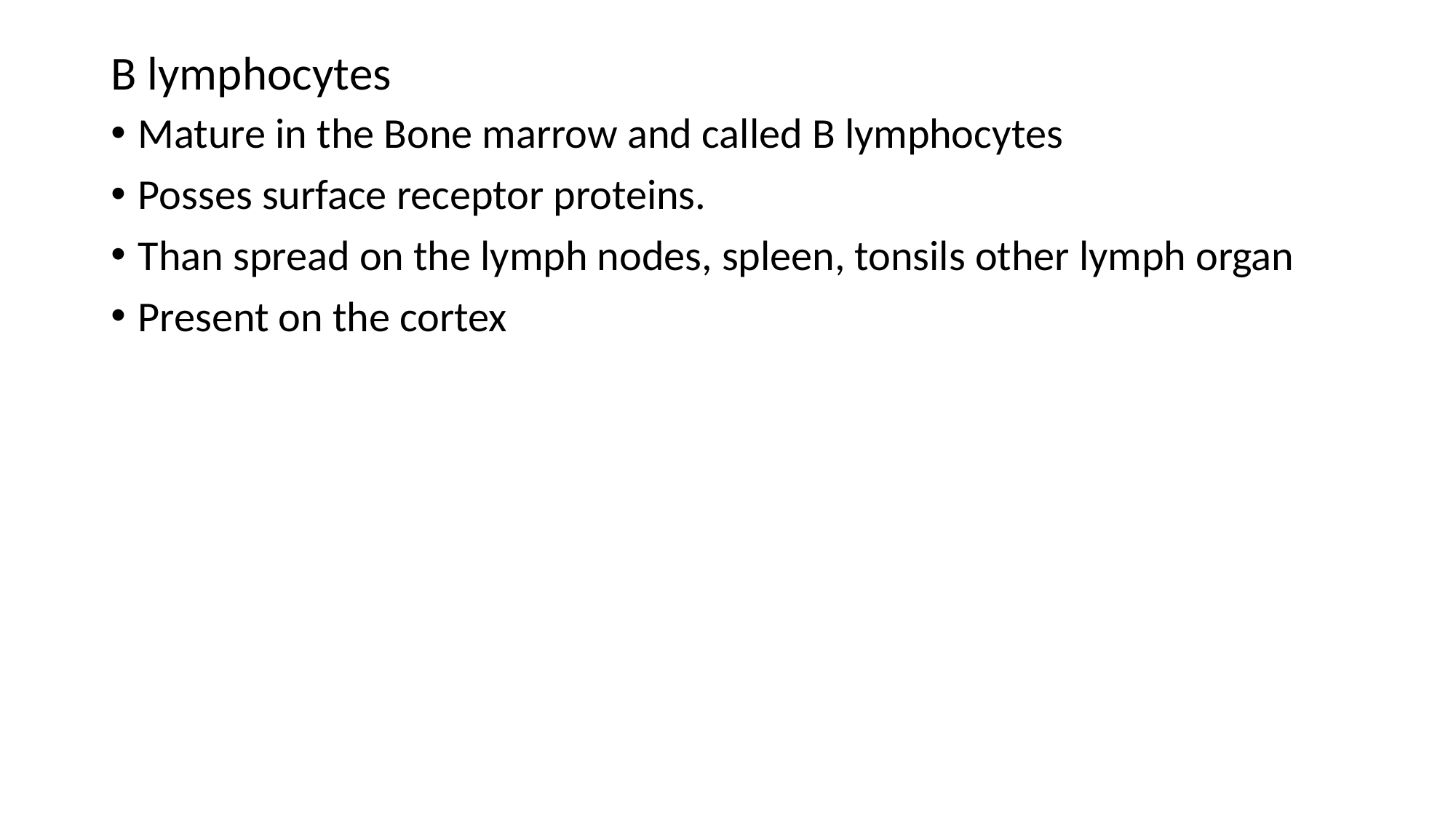

# B lymphocytes
Mature in the Bone marrow and called B lymphocytes
Posses surface receptor proteins.
Than spread on the lymph nodes, spleen, tonsils other lymph organ
Present on the cortex